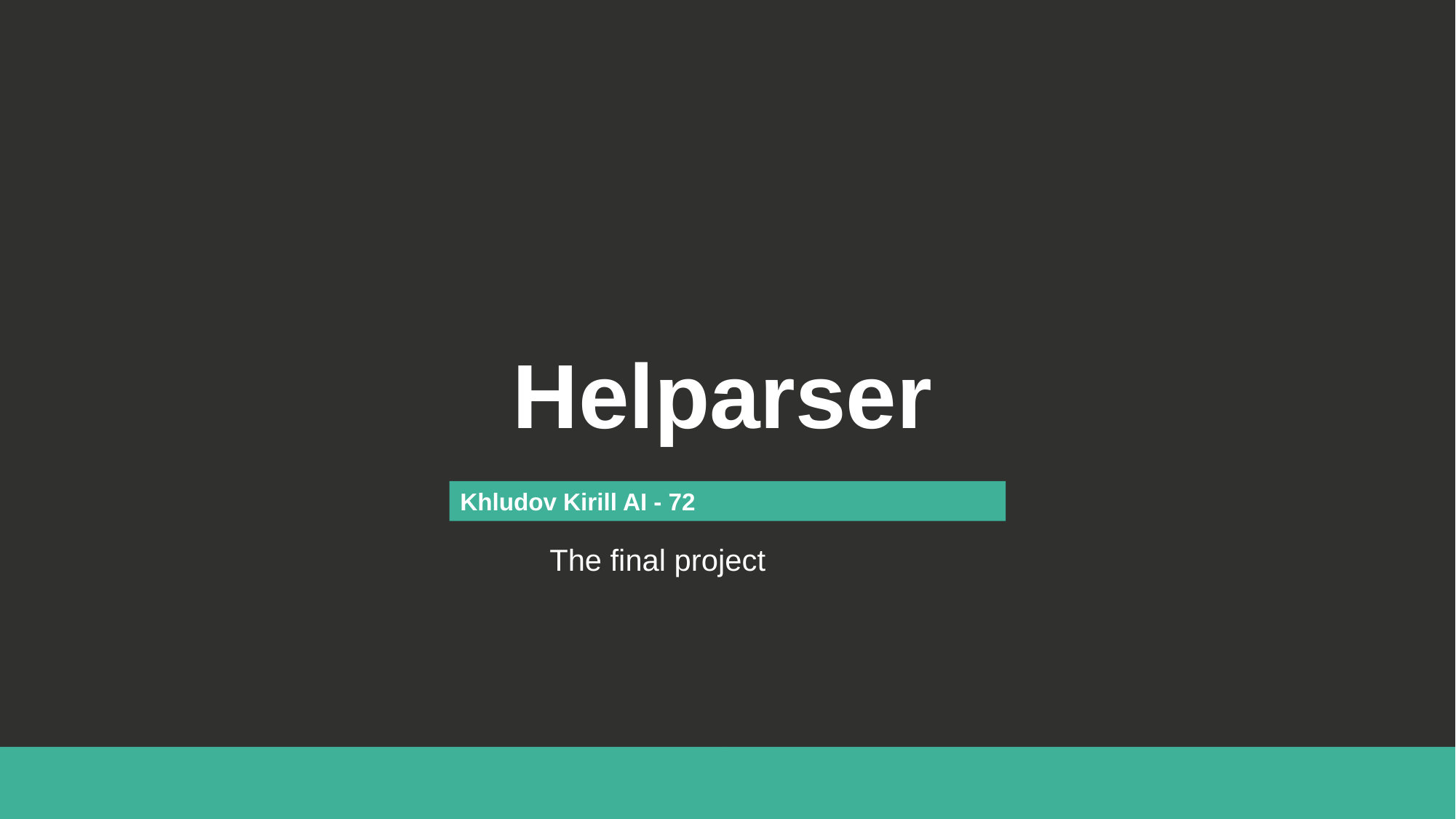

Helparser
Khludov Kirill AI - 72
The final project